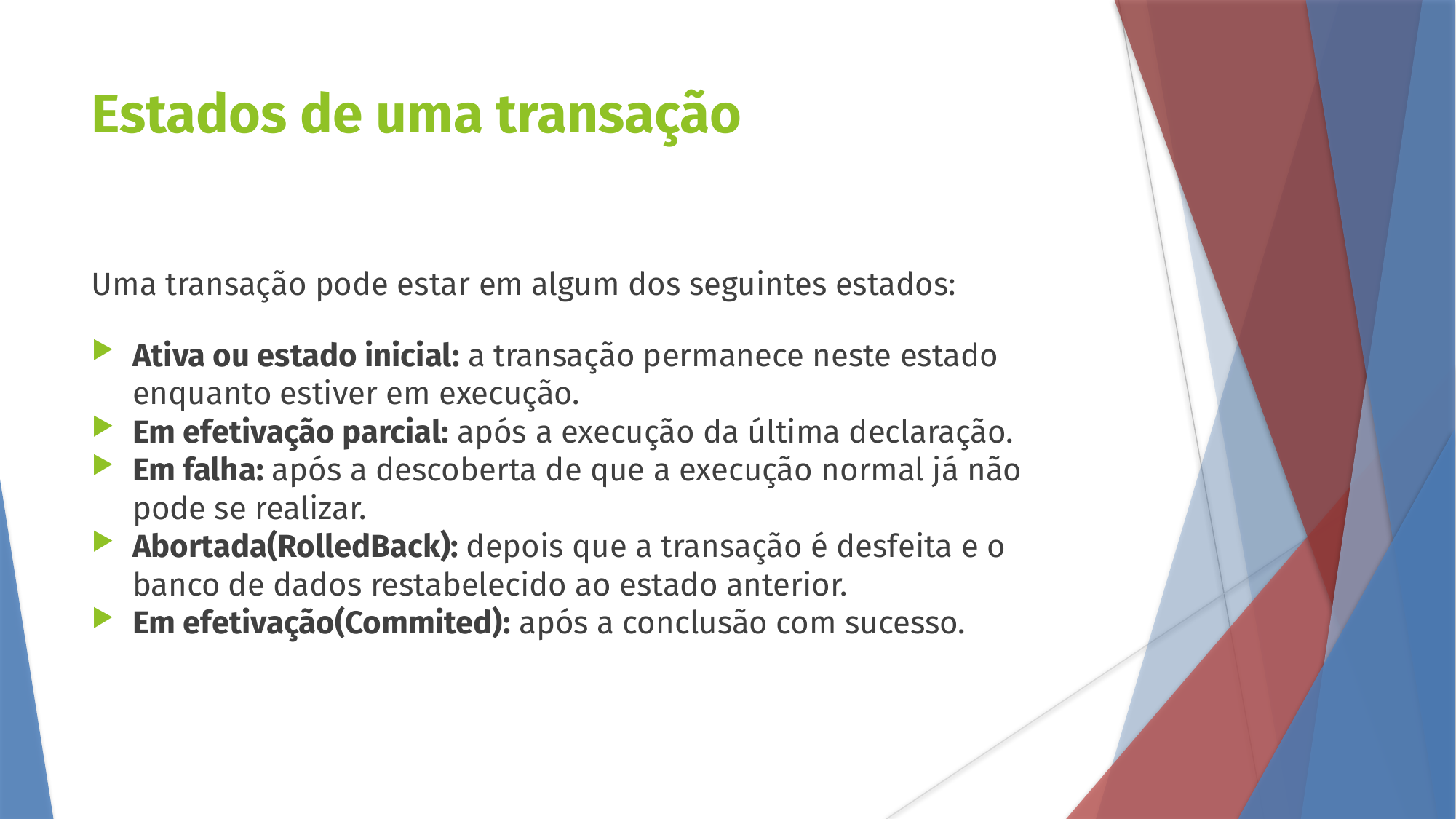

Estados de uma transação
Uma transação pode estar em algum dos seguintes estados:

Ativa ou estado inicial: a transação permanece neste estado enquanto estiver em execução.
Em efetivação parcial: após a execução da última declaração.
Em falha: após a descoberta de que a execução normal já não pode se realizar.
Abortada(RolledBack): depois que a transação é desfeita e o banco de dados restabelecido ao estado anterior.
Em efetivação(Commited): após a conclusão com sucesso.